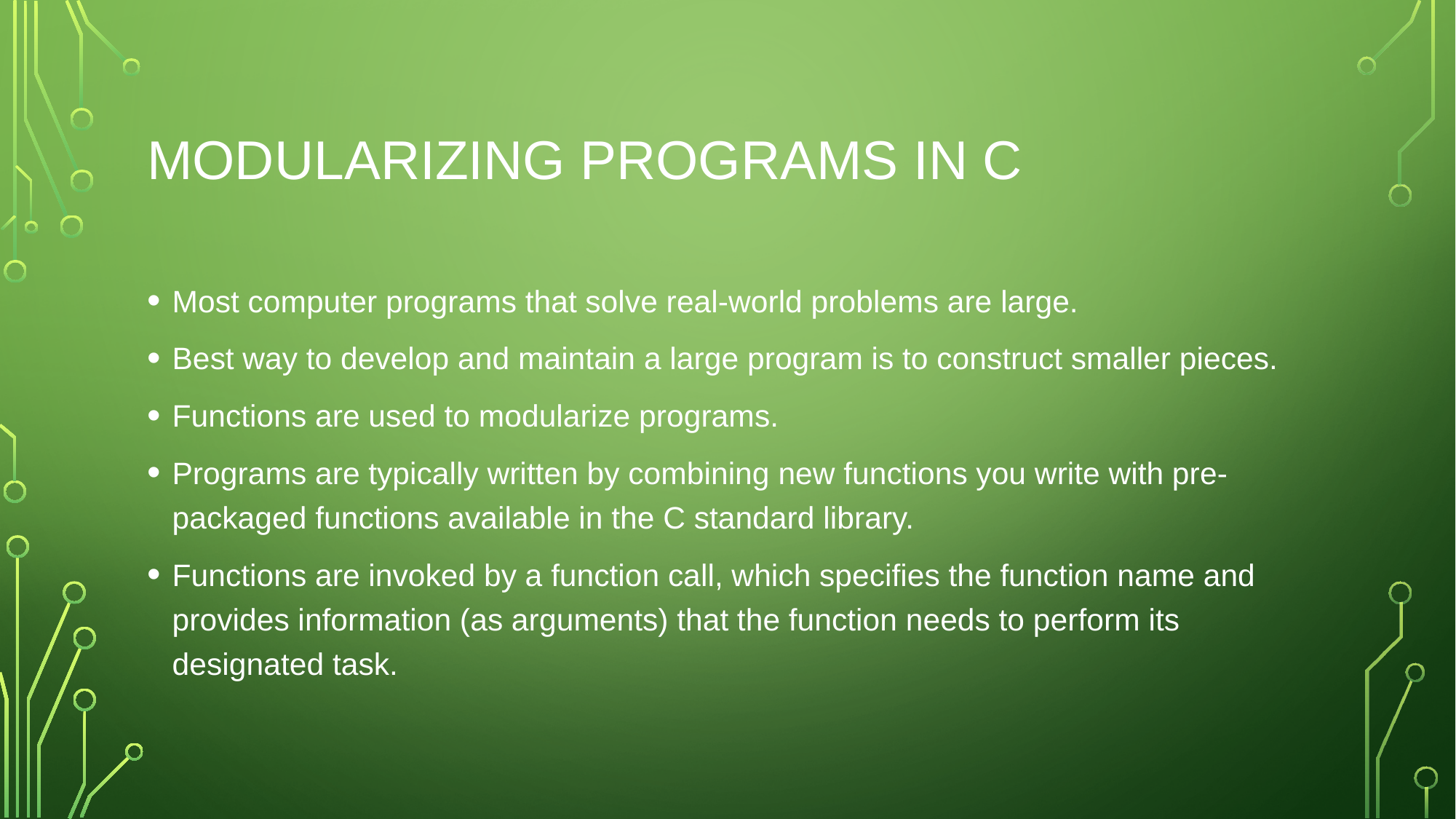

# Modularizing programs in C
Most computer programs that solve real-world problems are large.
Best way to develop and maintain a large program is to construct smaller pieces.
Functions are used to modularize programs.
Programs are typically written by combining new functions you write with pre-packaged functions available in the C standard library.
Functions are invoked by a function call, which specifies the function name and provides information (as arguments) that the function needs to perform its designated task.